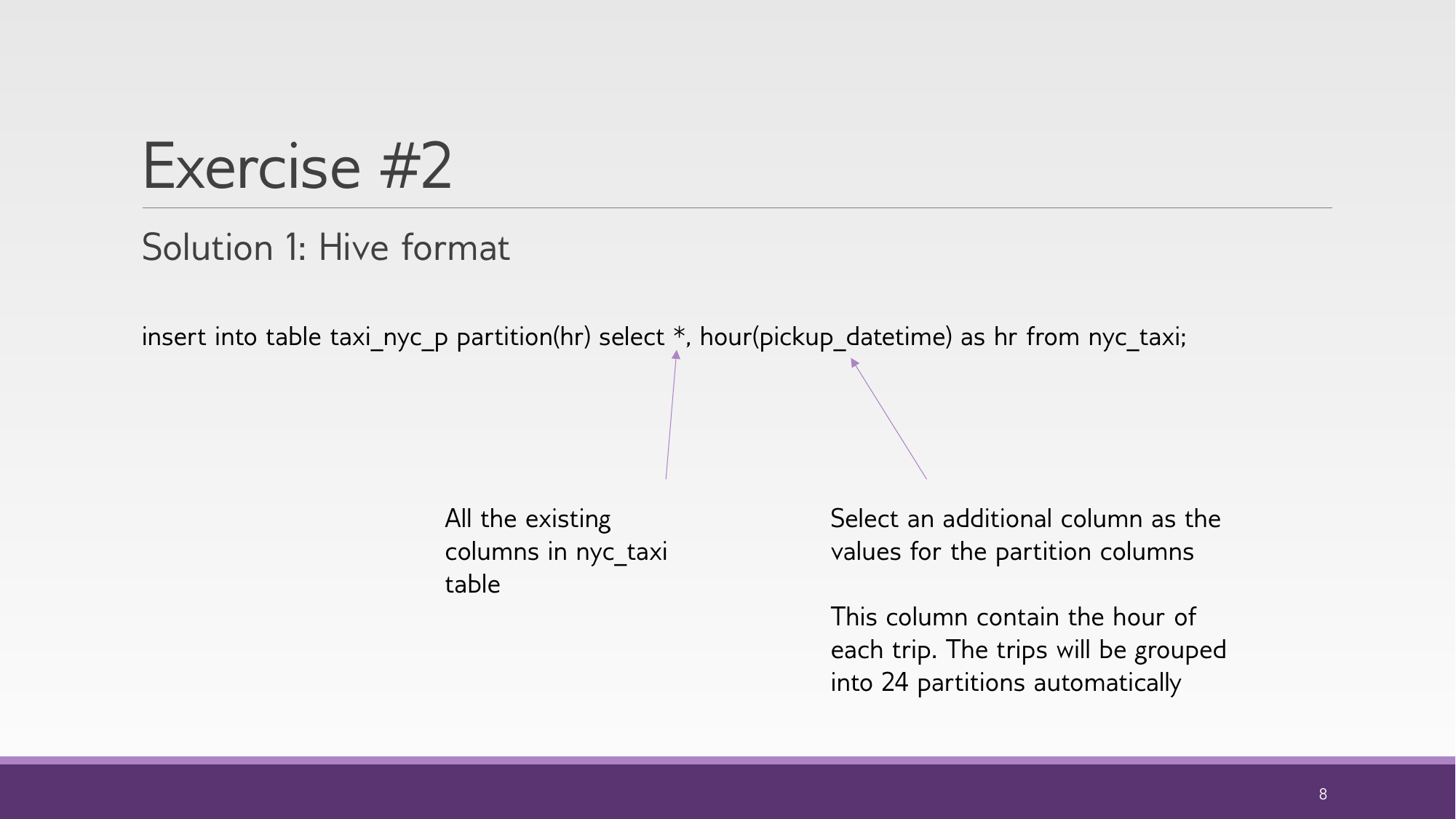

# Exercise #2
Solution 1: Hive format

insert into table taxi_nyc_p partition(hr) select *, hour(pickup_datetime) as hr from nyc_taxi;

All the existing columns in nyc_taxi table
Select an additional column as the values for the partition columns

This column contain the hour of each trip. The trips will be grouped into 24 partitions automatically
8